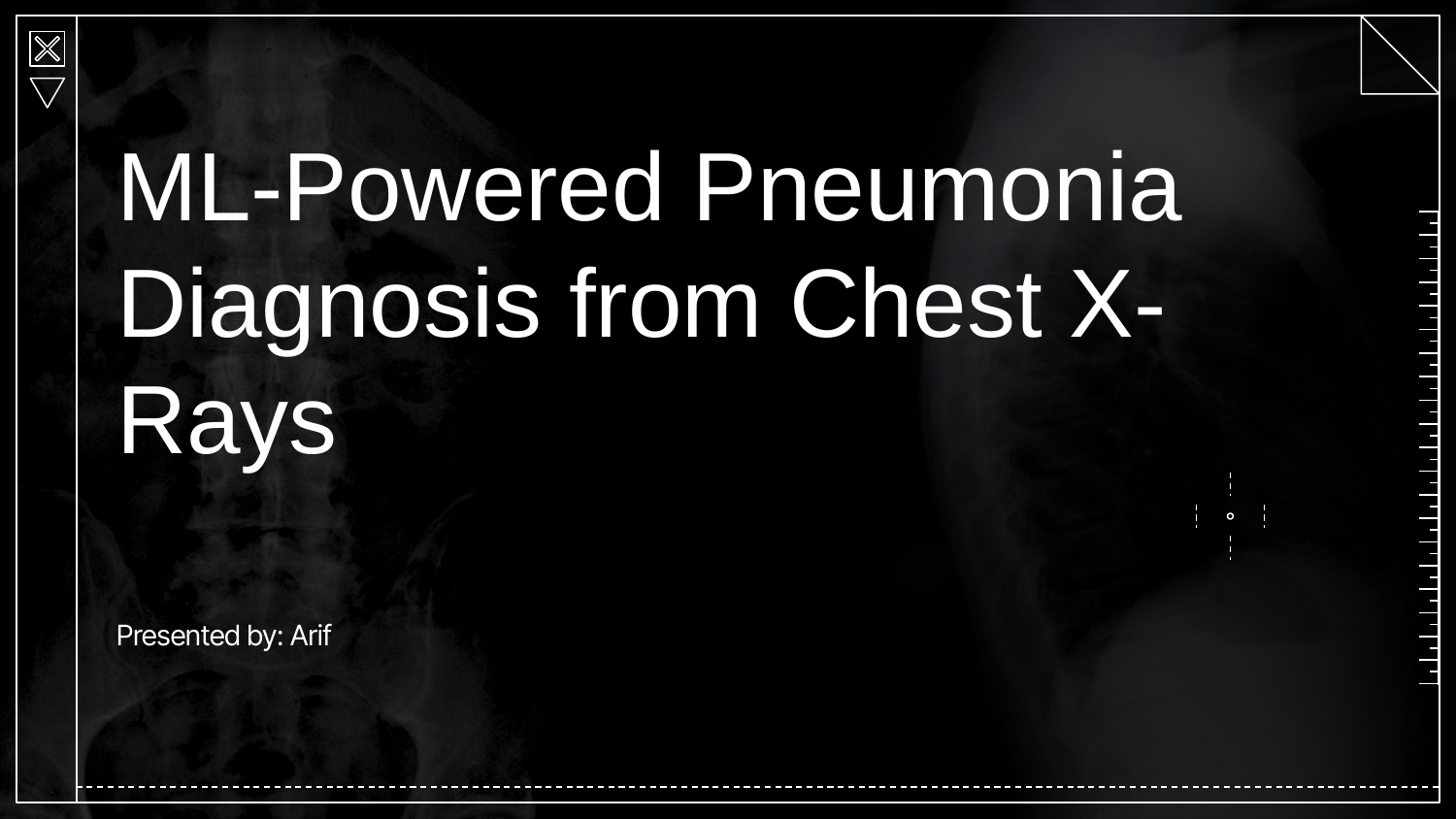

# ML-Powered Pneumonia Diagnosis from Chest X-Rays

Presented by: Arif